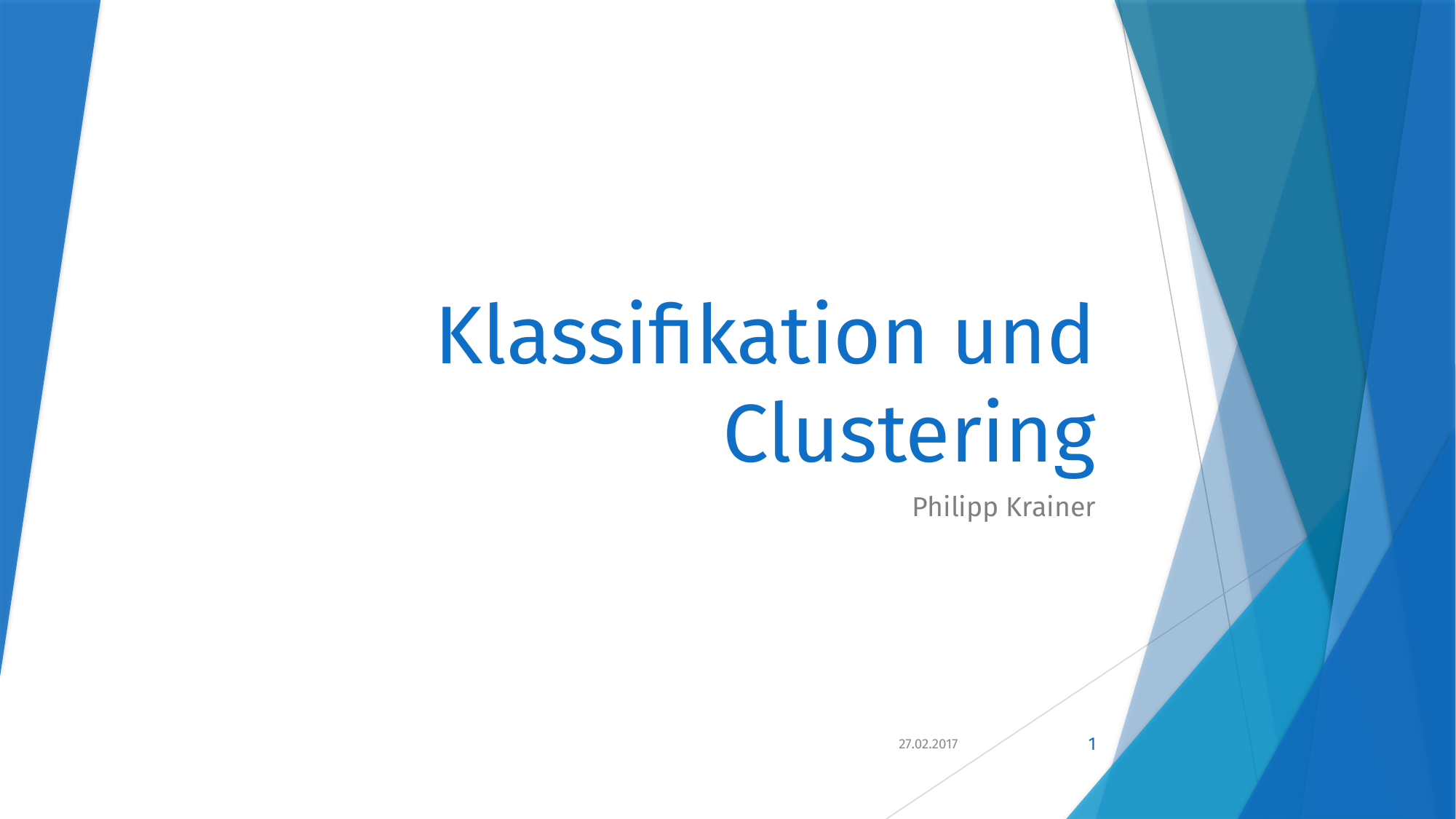

# Klassifikation und Clustering
Philipp Krainer
27.02.2017
1